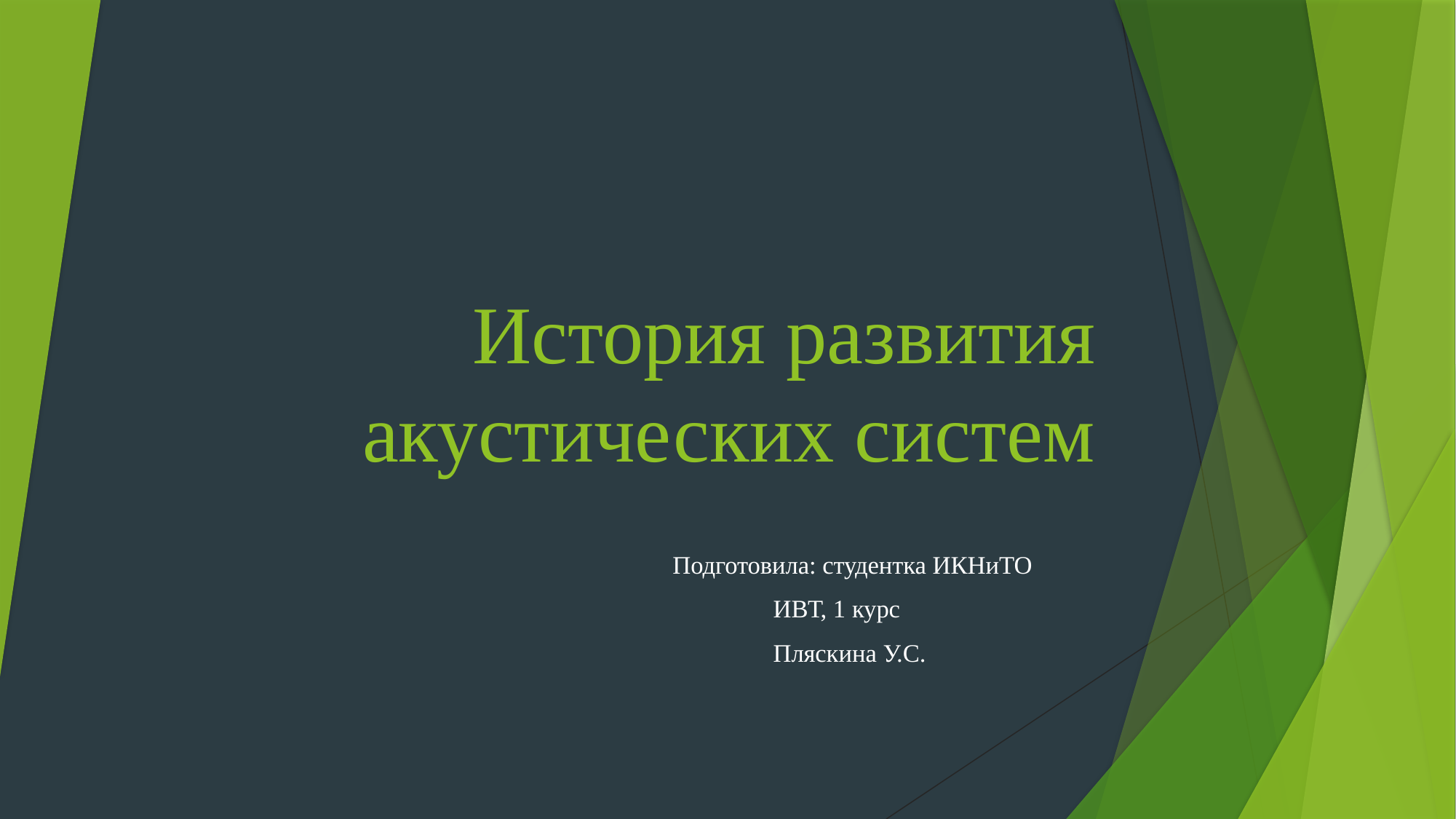

# История развития акустических систем
Подготовила: студентка ИКНиТО
			ИВТ, 1 курс
			Пляскина У.С.